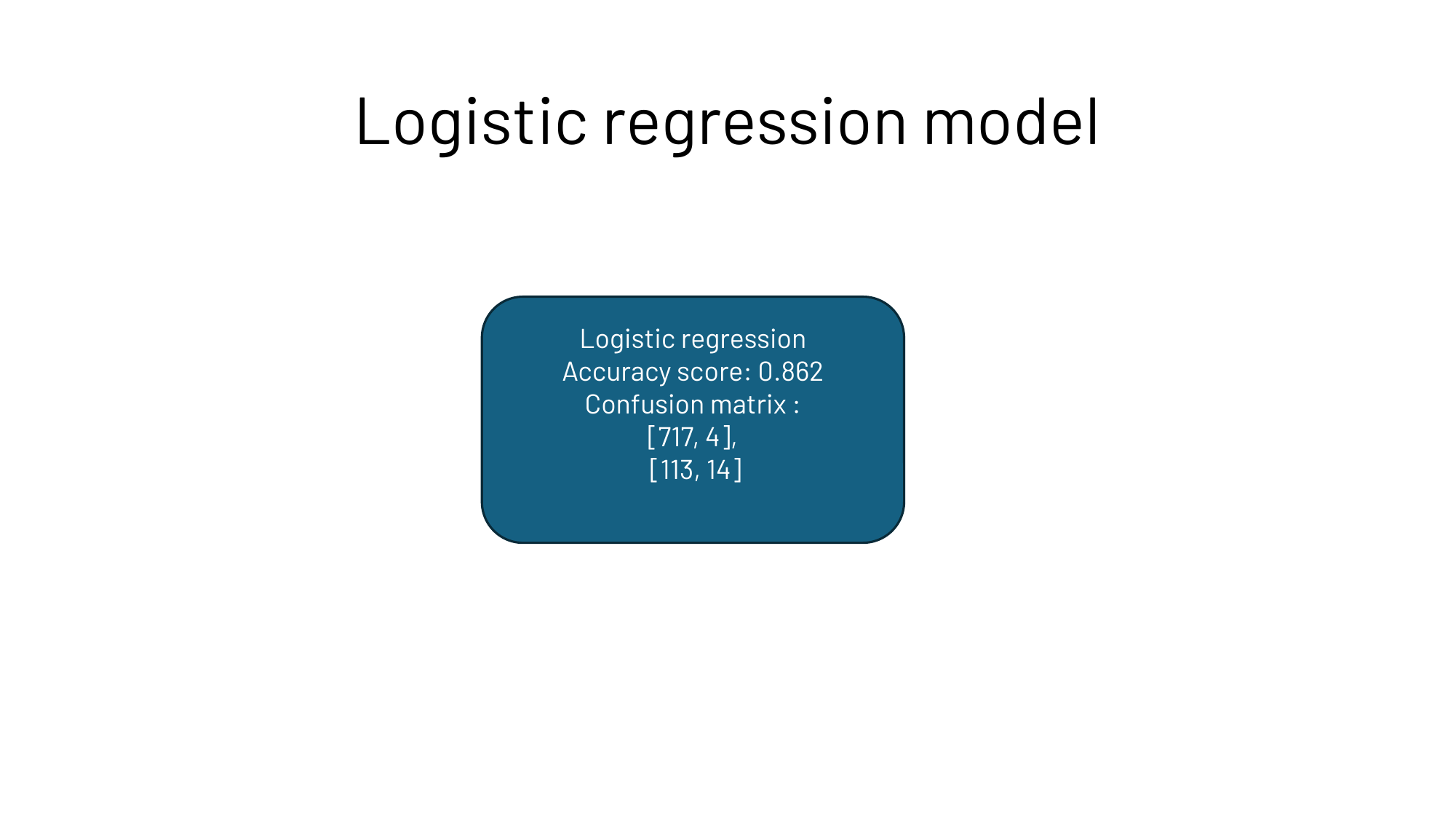

# Logistic regression model

Logistic regression
Accuracy score: 0.862
Confusion matrix :
[717, 4],
 [113, 14]